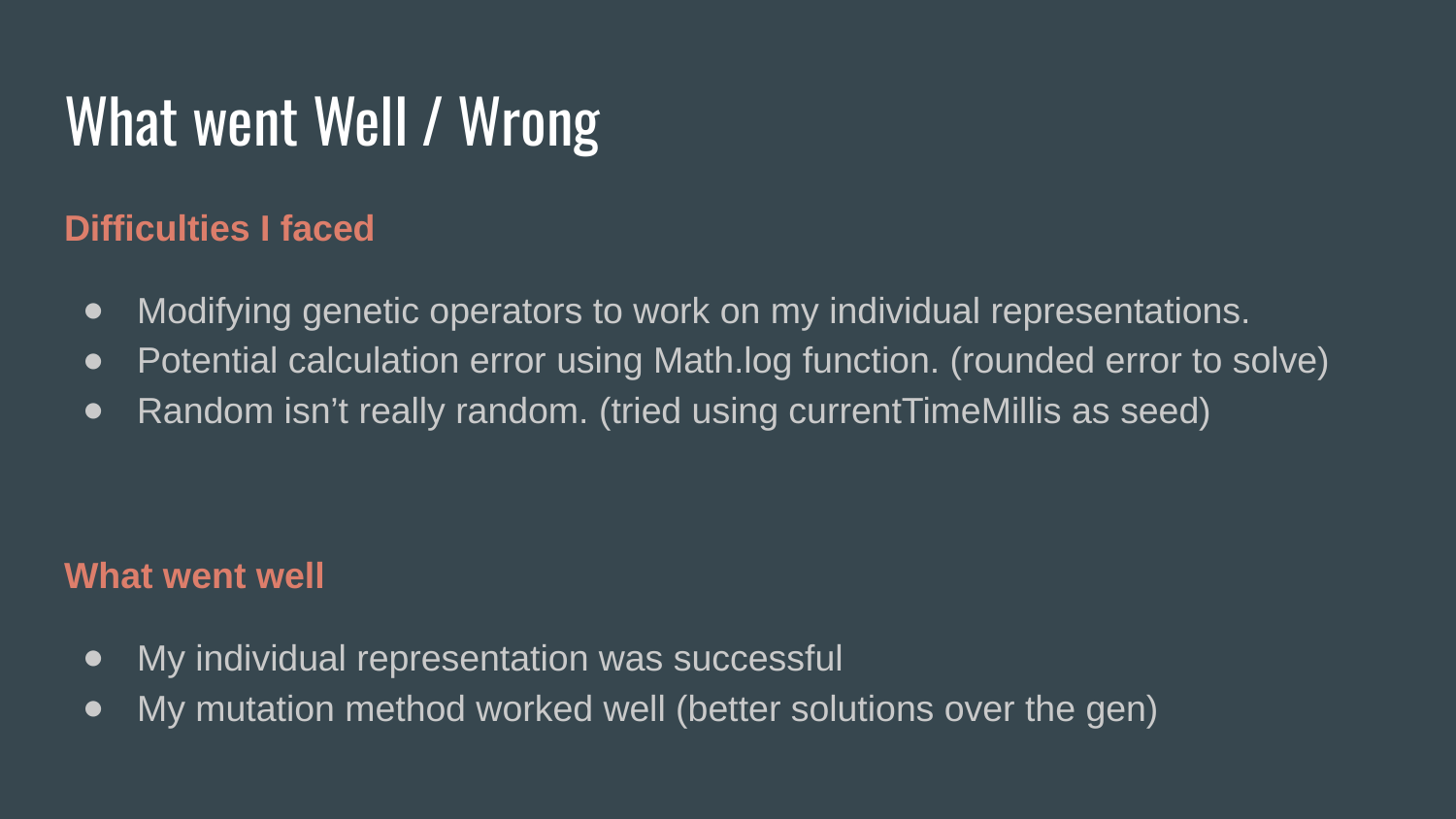

# What went Well / Wrong
Difficulties I faced
Modifying genetic operators to work on my individual representations.
Potential calculation error using Math.log function. (rounded error to solve)
Random isn’t really random. (tried using currentTimeMillis as seed)

What went well
My individual representation was successful
My mutation method worked well (better solutions over the gen)